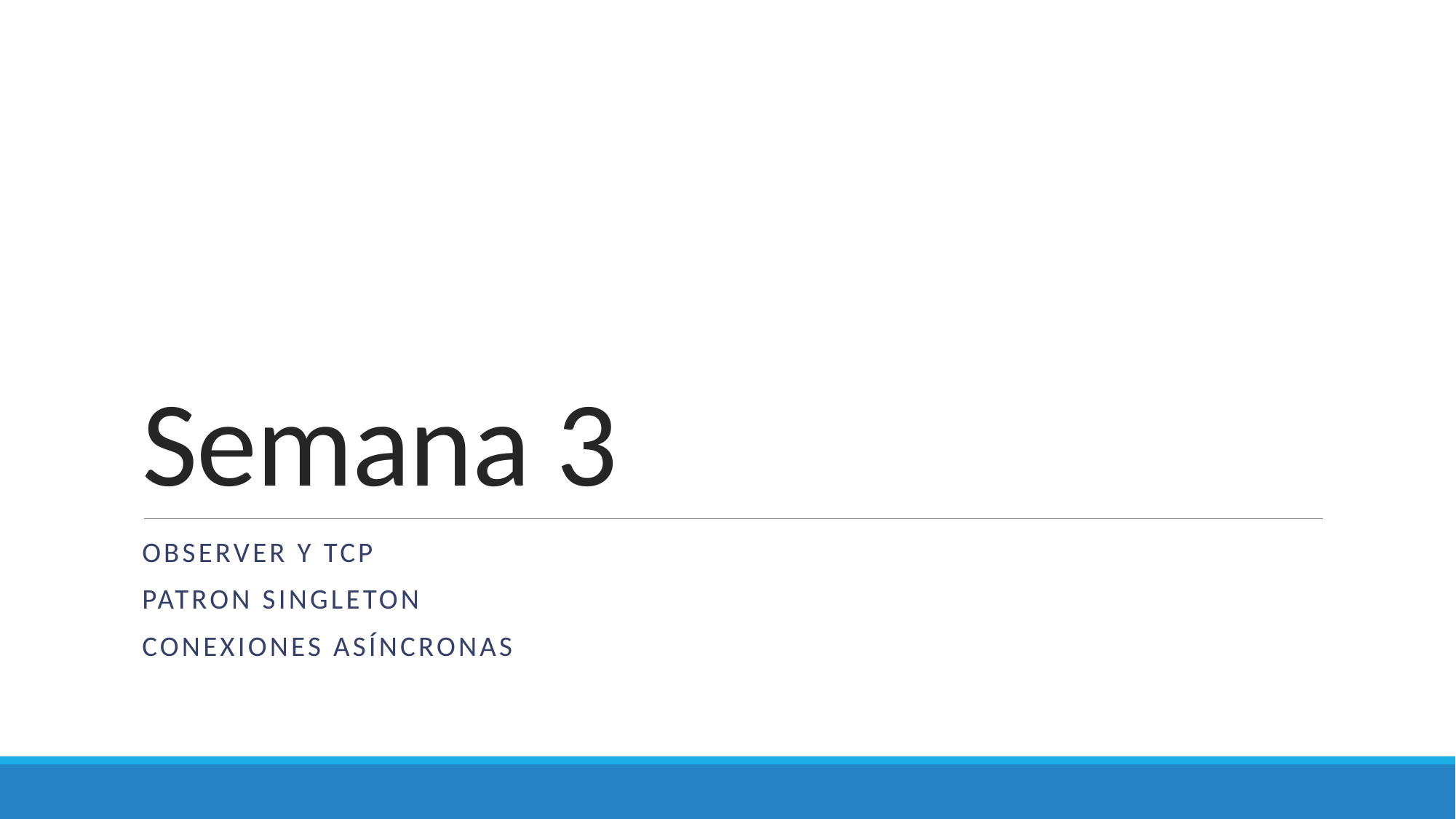

# Semana 3
OBSERVER Y TCP
PATRON SINGLETON
CONEXIONES ASÍNCRONAS